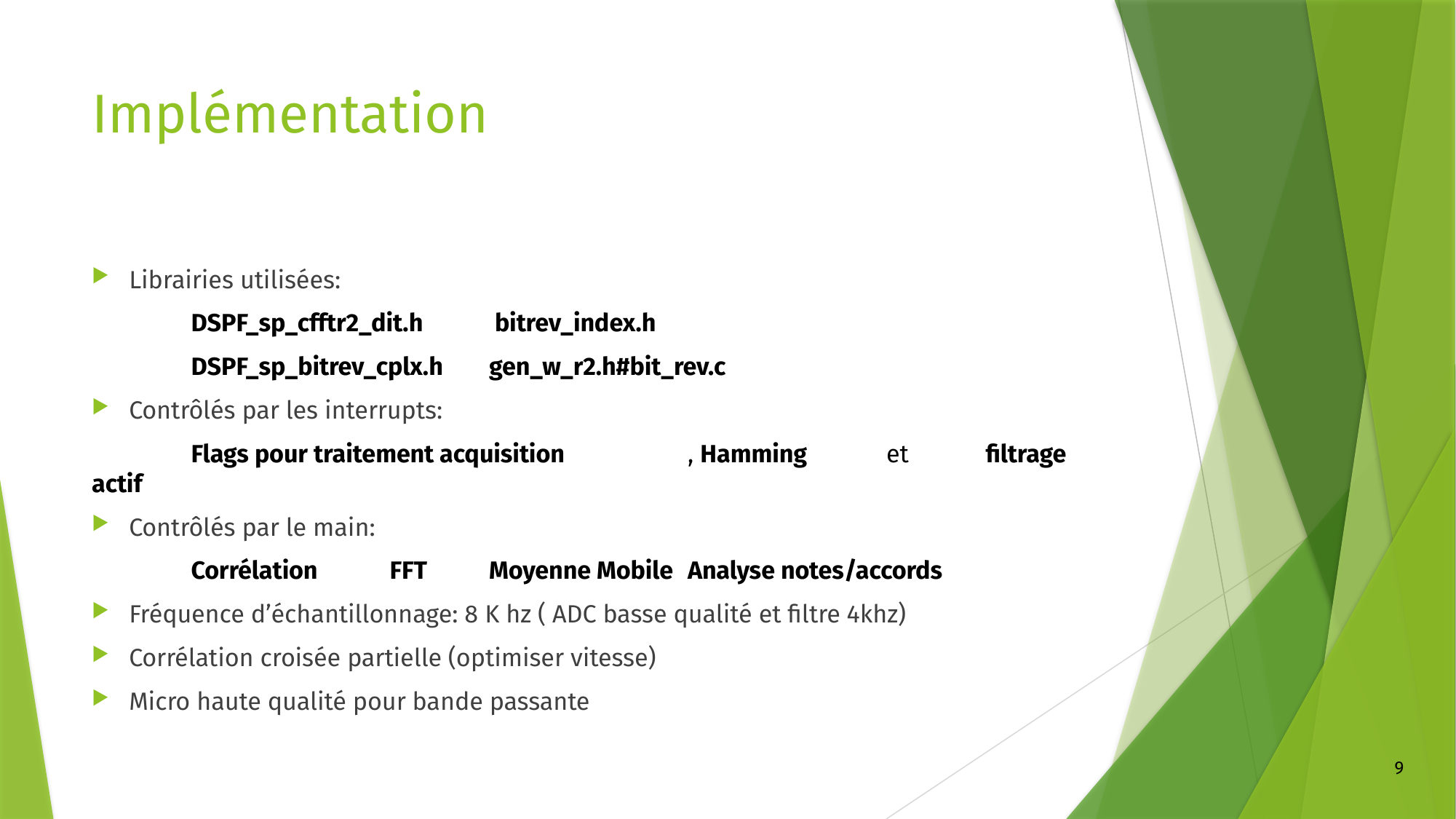

# Implémentation
Librairies utilisées:
	DSPF_sp_cfftr2_dit.h			 bitrev_index.h
	DSPF_sp_bitrev_cplx.h		gen_w_r2.h#bit_rev.c
Contrôlés par les interrupts:
	Flags pour traitement acquisition		, Hamming 	et  		filtrage actif
Contrôlés par le main:
	Corrélation 	FFT 		Moyenne Mobile 		Analyse notes/accords
Fréquence d’échantillonnage: 8 K hz ( ADC basse qualité et filtre 4khz)
Corrélation croisée partielle (optimiser vitesse)
Micro haute qualité pour bande passante

9